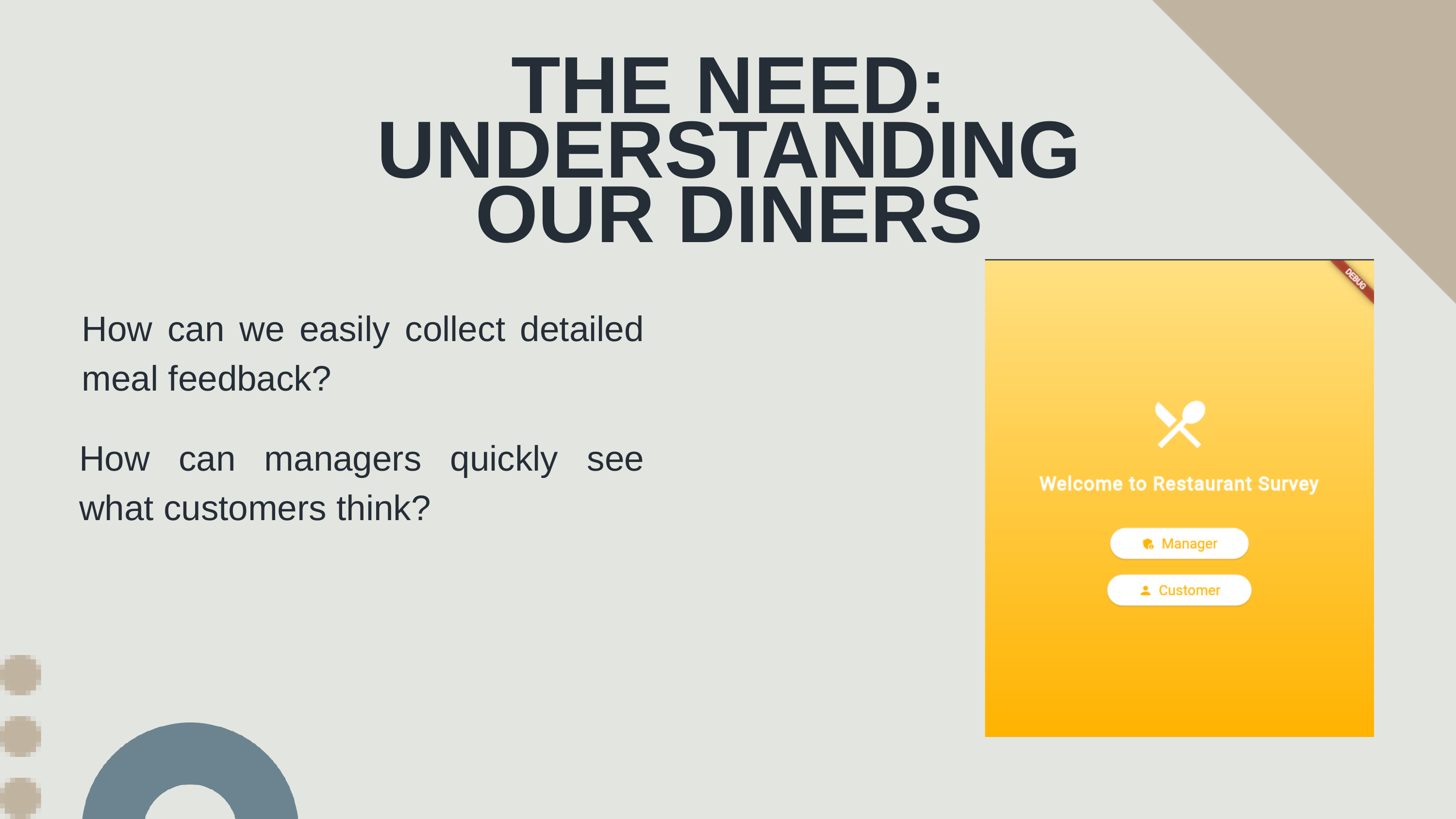

THE NEED: UNDERSTANDING OUR DINERS

How can we easily collect detailed meal feedback?
How can managers quickly see what customers think?